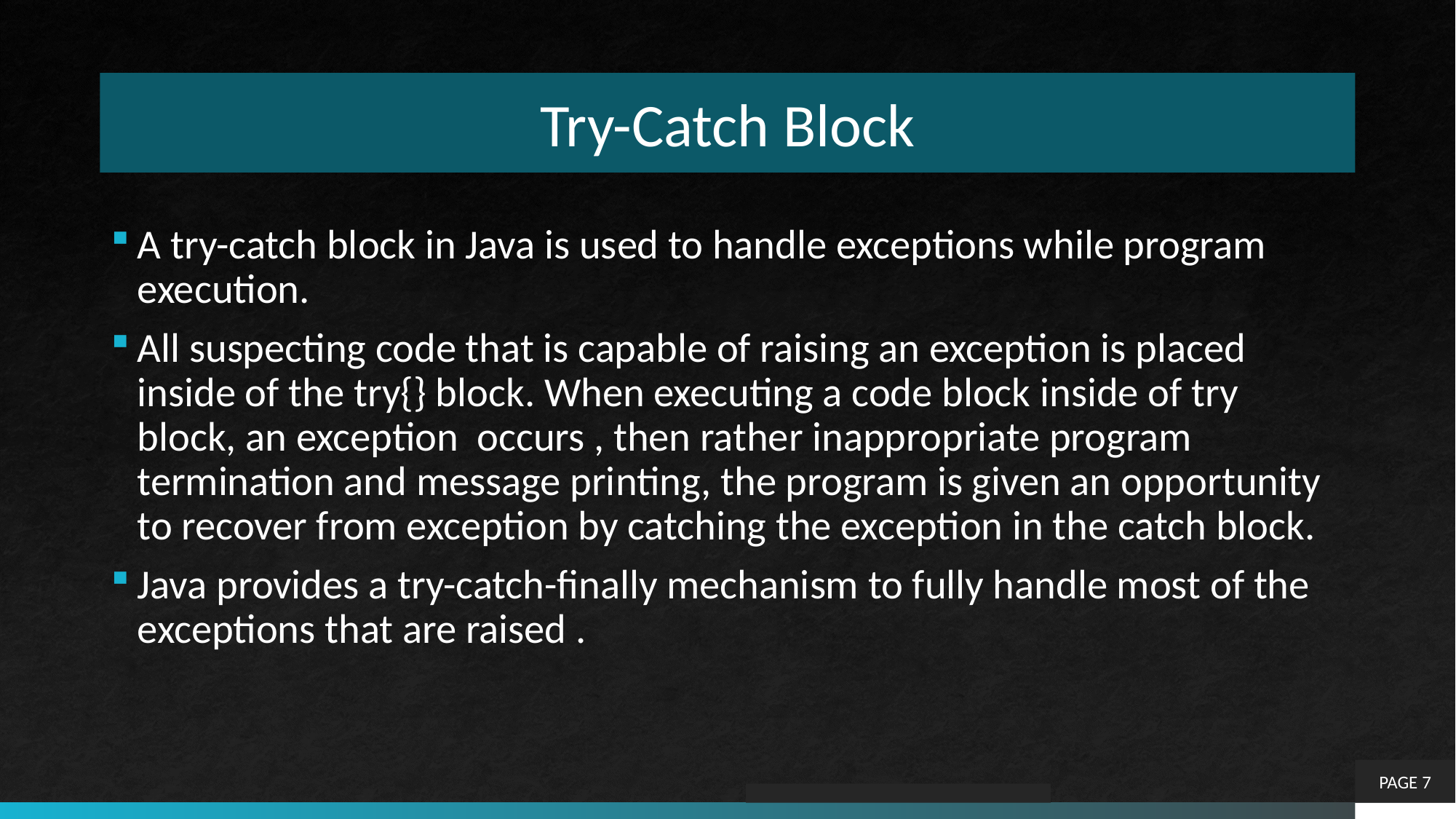

# Try-Catch Block
A try-catch block in Java is used to handle exceptions while program execution.
All suspecting code that is capable of raising an exception is placed inside of the try{} block. When executing a code block inside of try block, an exception  occurs , then rather inappropriate program termination and message printing, the program is given an opportunity to recover from exception by catching the exception in the catch block.
Java provides a try-catch-finally mechanism to fully handle most of the exceptions that are raised .
PAGE 7